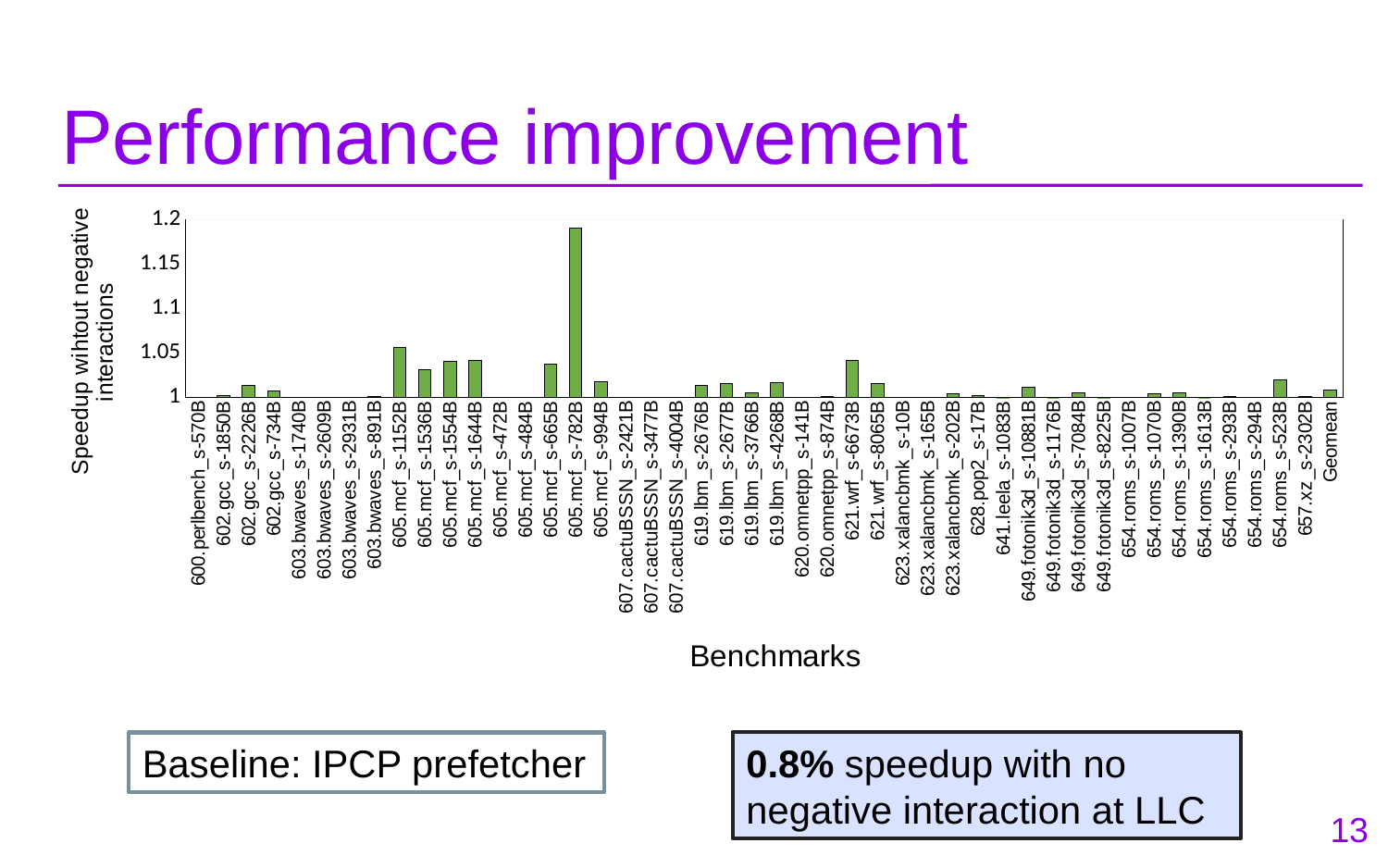

# Performance improvement

### Chart

| Category | IPCP |
|---|---|
| 600.perlbench_s-570B | 1.0003063497022346 |
| 602.gcc_s-1850B | 1.0017334340864088 |
| 602.gcc_s-2226B | 1.013144874100717 |
| 602.gcc_s-734B | 1.0070859438930362 |
| 603.bwaves_s-1740B | 0.9454258662556243 |
| 603.bwaves_s-2609B | 0.945310183791138 |
| 603.bwaves_s-2931B | 0.9951092785763701 |
| 603.bwaves_s-891B | 1.0014584334425882 |
| 605.mcf_s-1152B | 1.0557556153389913 |
| 605.mcf_s-1536B | 1.0309859965127084 |
| 605.mcf_s-1554B | 1.0402257041459608 |
| 605.mcf_s-1644B | 1.0416939896297355 |
| 605.mcf_s-472B | 0.9990335577109044 |
| 605.mcf_s-484B | 0.998689963719862 |
| 605.mcf_s-665B | 1.0372119601128258 |
| 605.mcf_s-782B | 1.1906358105844703 |
| 605.mcf_s-994B | 1.0177812501386734 |
| 607.cactuBSSN_s-2421B | 0.9508956378647356 |
| 607.cactuBSSN_s-3477B | 0.987735840008048 |
| 607.cactuBSSN_s-4004B | 0.9889334404282637 |
| 619.lbm_s-2676B | 1.0132793026223061 |
| 619.lbm_s-2677B | 1.0159660674909836 |
| 619.lbm_s-3766B | 1.0056666271312436 |
| 619.lbm_s-4268B | 1.0162471256941759 |
| 620.omnetpp_s-141B | 1.0005081055223353 |
| 620.omnetpp_s-874B | 1.000900576593347 |
| 621.wrf_s-6673B | 1.0419423822727862 |
| 621.wrf_s-8065B | 1.0153215645807605 |
| 623.xalancbmk_s-10B | 0.9977975364115277 |
| 623.xalancbmk_s-165B | 0.999173715831331 |
| 623.xalancbmk_s-202B | 1.0038865175191312 |
| 628.pop2_s-17B | 1.0018760173756436 |
| 641.leela_s-1083B | 1.000000256939426 |
| 649.fotonik3d_s-10881B | 1.0113702699145155 |
| 649.fotonik3d_s-1176B | 1.0000547335500287 |
| 649.fotonik3d_s-7084B | 1.0047848125183465 |
| 649.fotonik3d_s-8225B | 1.000045074020393 |
| 654.roms_s-1007B | 1.0002534806891792 |
| 654.roms_s-1070B | 1.0044650941848166 |
| 654.roms_s-1390B | 1.0054834107045698 |
| 654.roms_s-1613B | 1.0000327540476601 |
| 654.roms_s-293B | 1.0013700230216906 |
| 654.roms_s-294B | 0.9852242367054445 |
| 654.roms_s-523B | 1.0200039739613715 |
| 657.xz_s-2302B | 1.001491503974964 |
| Geomean | 1.0082415867912922 |
Baseline: IPCP prefetcher
0.8% speedup with no negative interaction at LLC
13